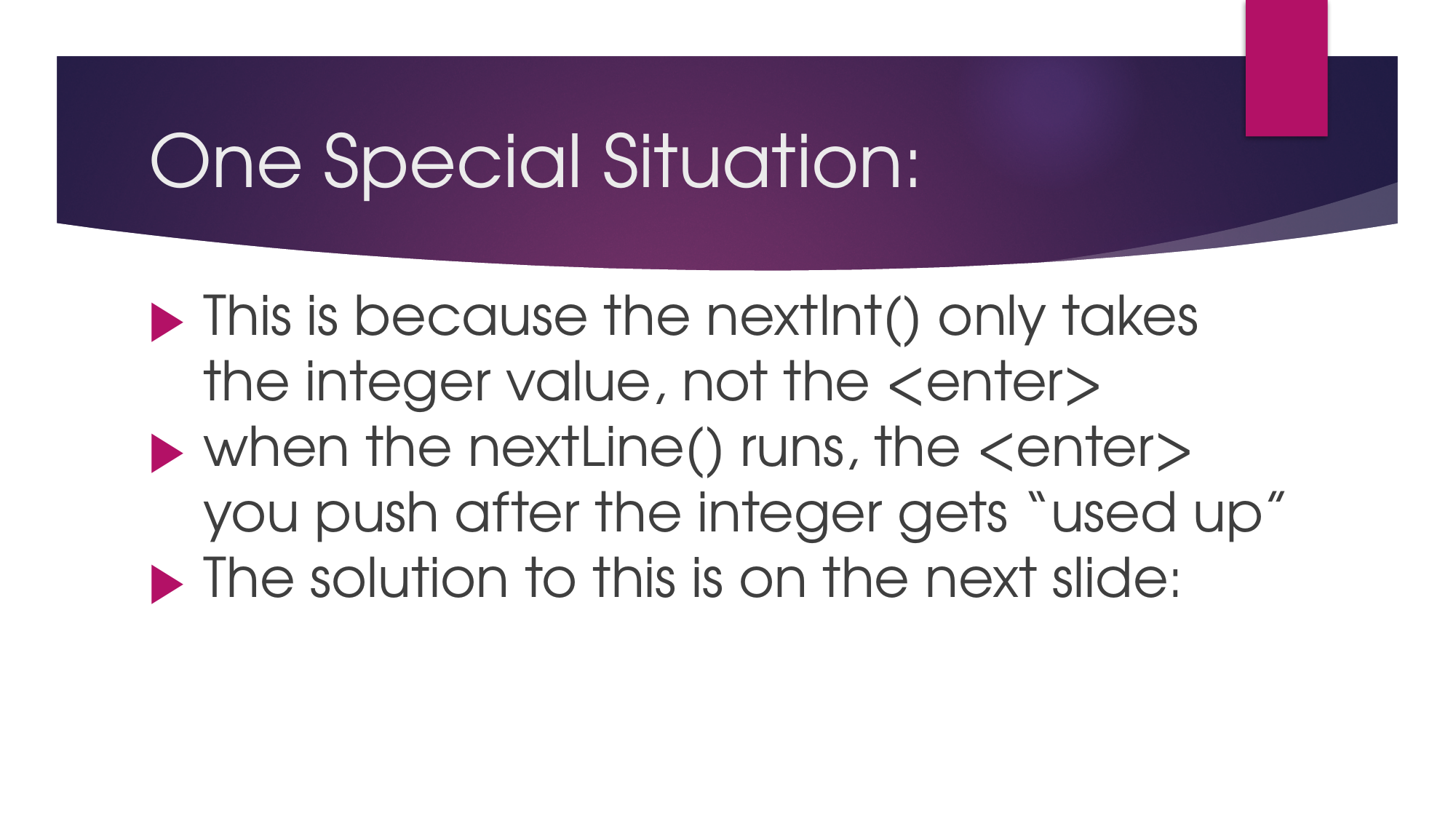

# One Special Situation:
This is because the nextInt() only takes the integer value, not the <enter>
when the nextLine() runs, the <enter> you push after the integer gets “used up”
The solution to this is on the next slide: